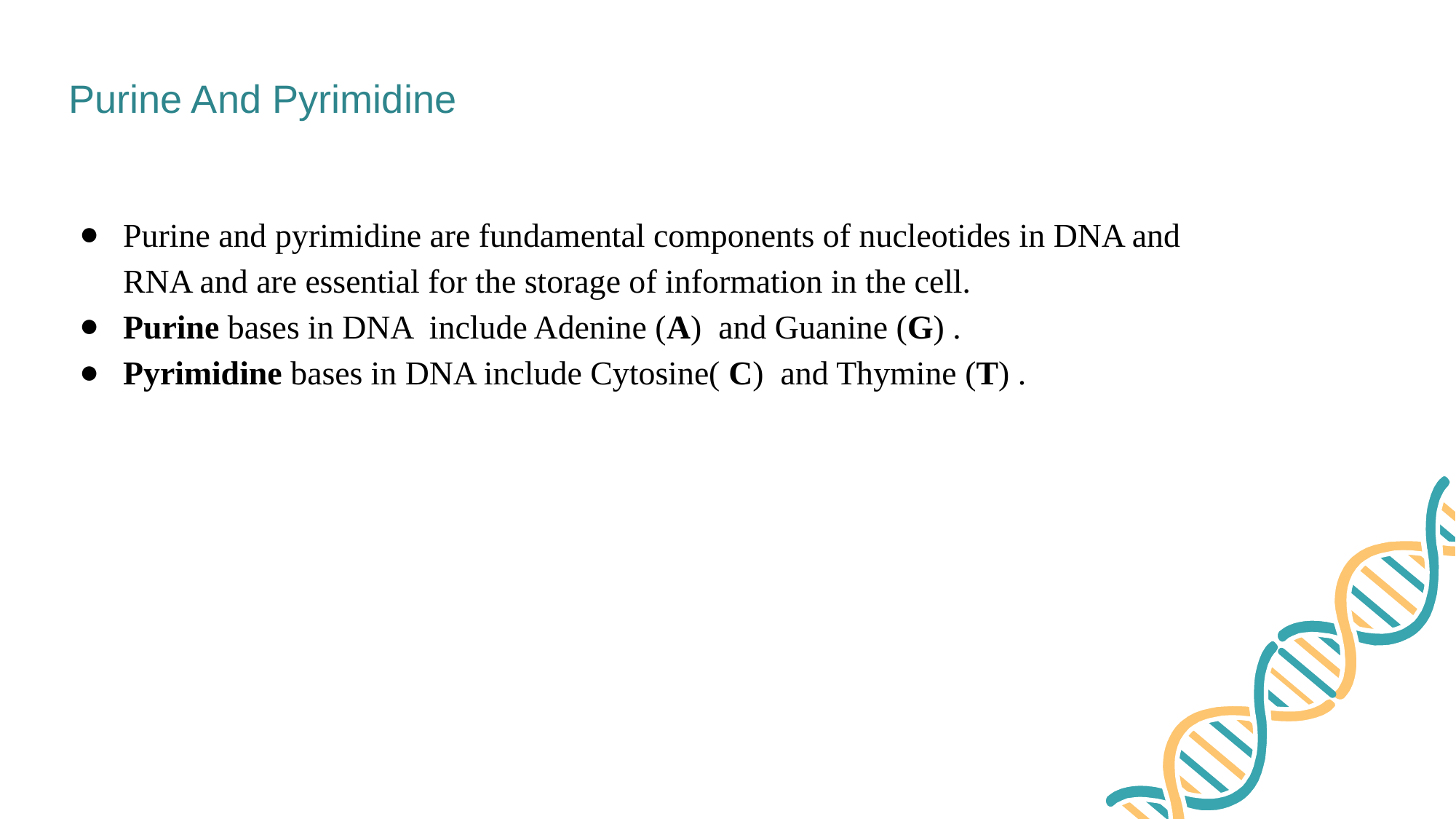

Purine And Pyrimidine

Purine and pyrimidine are fundamental components of nucleotides in DNA and RNA and are essential for the storage of information in the cell.
Purine bases in DNA  include Adenine (A)  and Guanine (G) .
Pyrimidine bases in DNA include Cytosine( C)  and Thymine (T) .